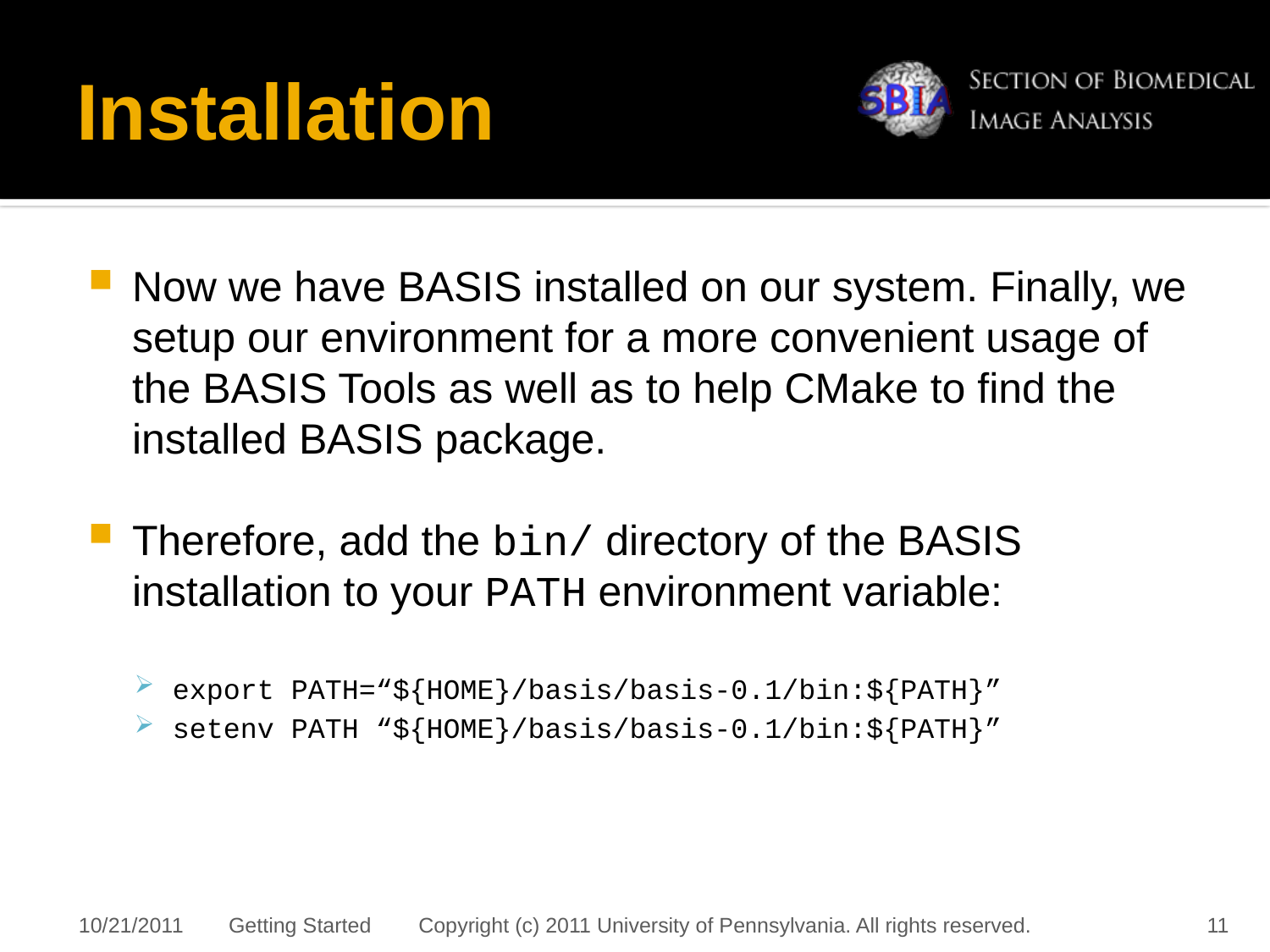

# Installation
Now we have BASIS installed on our system. Finally, we setup our environment for a more convenient usage of the BASIS Tools as well as to help CMake to find the installed BASIS package.

Therefore, add the bin/ directory of the BASIS installation to your PATH environment variable:
export PATH=“${HOME}/basis/basis-0.1/bin:${PATH}”
setenv PATH “${HOME}/basis/basis-0.1/bin:${PATH}”
10/21/2011
Getting Started        Copyright (c) 2011 University of Pennsylvania. All rights reserved.
11